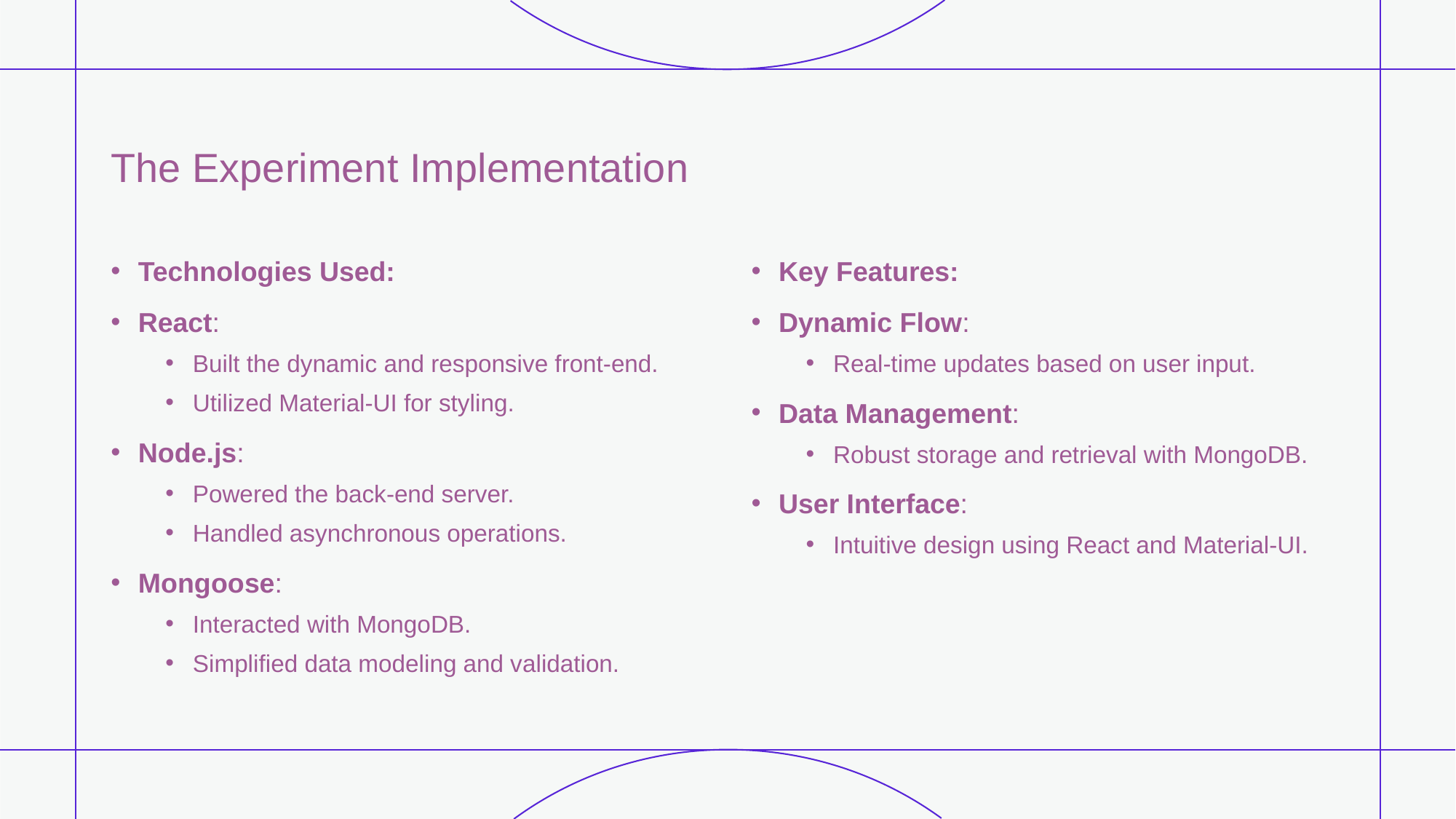

# The Experiment Implementation
Technologies Used:
React:
Built the dynamic and responsive front-end.
Utilized Material-UI for styling.
Node.js:
Powered the back-end server.
Handled asynchronous operations.
Mongoose:
Interacted with MongoDB.
Simplified data modeling and validation.
Key Features:
Dynamic Flow:
Real-time updates based on user input.
Data Management:
Robust storage and retrieval with MongoDB.
User Interface:
Intuitive design using React and Material-UI.